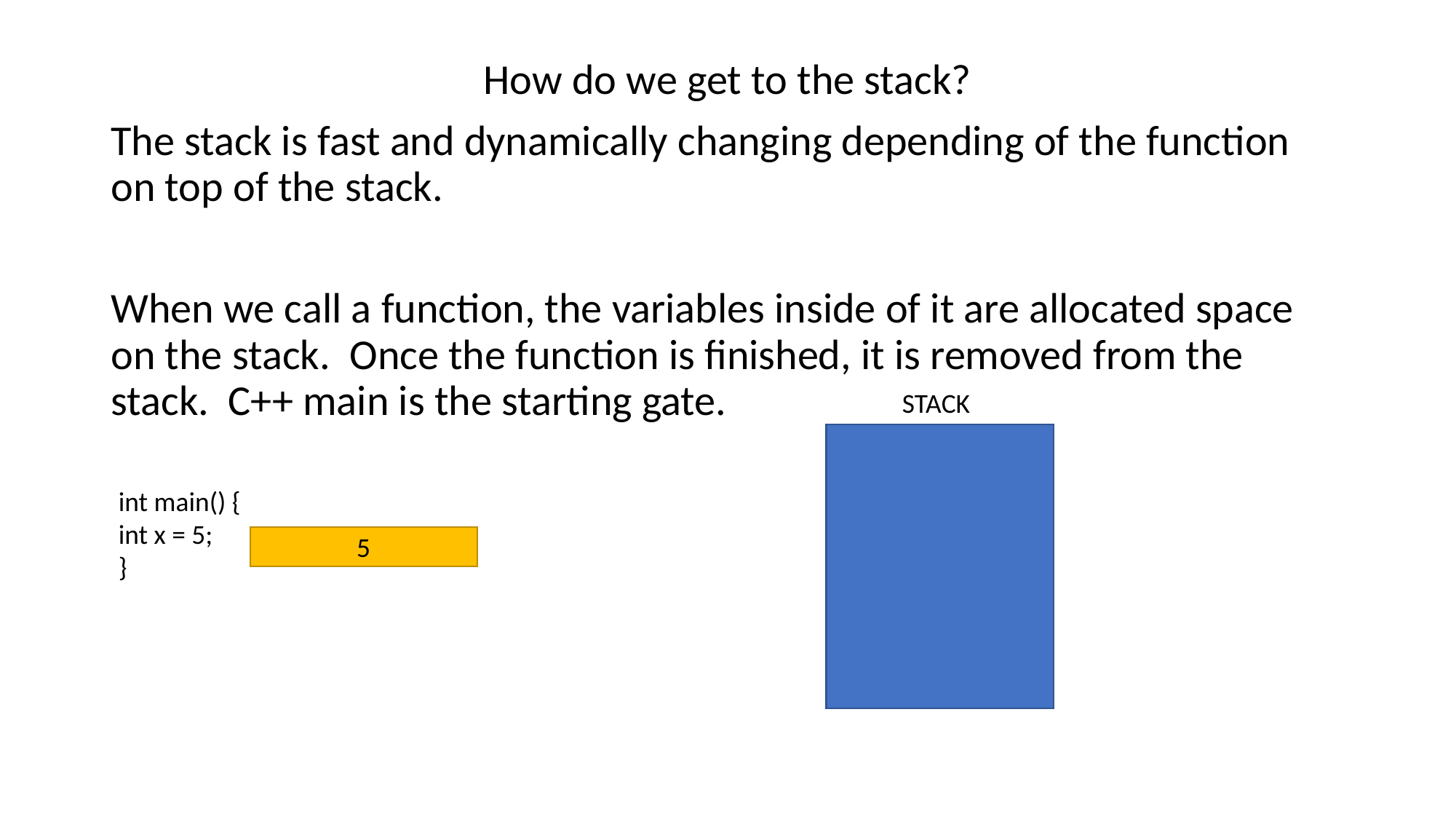

How do we get to the stack?
The stack is fast and dynamically changing depending of the function on top of the stack.

When we call a function, the variables inside of it are allocated space on the stack.  Once the function is finished, it is removed from the stack.  C++ main is the starting gate.

STACK

int main() {
int x = 5;
}
5